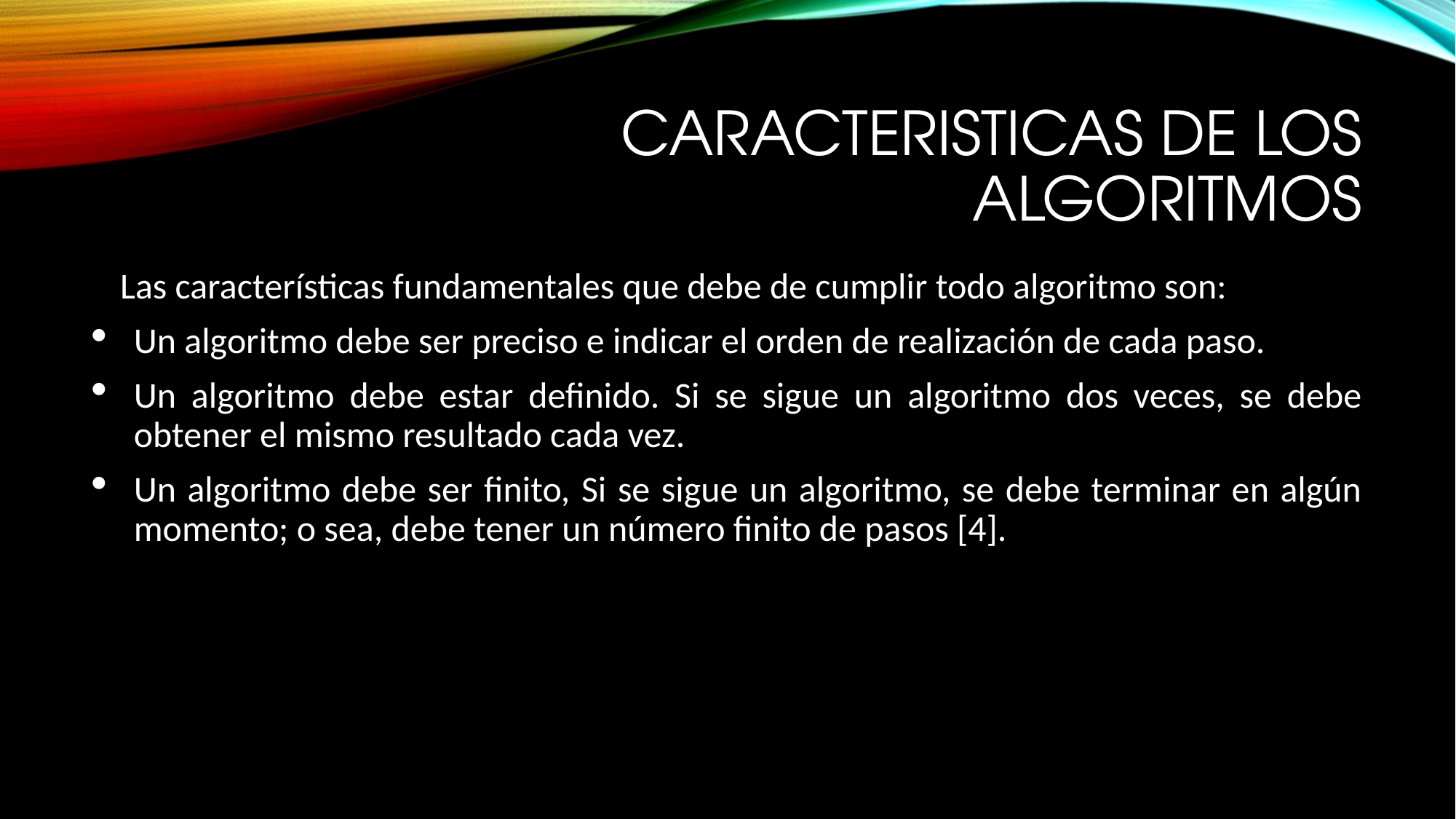

# CARACTERISTICAS DE LOS ALGORITMOS
Las características fundamentales que debe de cumplir todo algoritmo son:
Un algoritmo debe ser preciso e indicar el orden de realización de cada paso.
Un algoritmo debe estar definido. Si se sigue un algoritmo dos veces, se debe obtener el mismo resultado cada vez.
Un algoritmo debe ser finito, Si se sigue un algoritmo, se debe terminar en algún momento; o sea, debe tener un número finito de pasos [4].